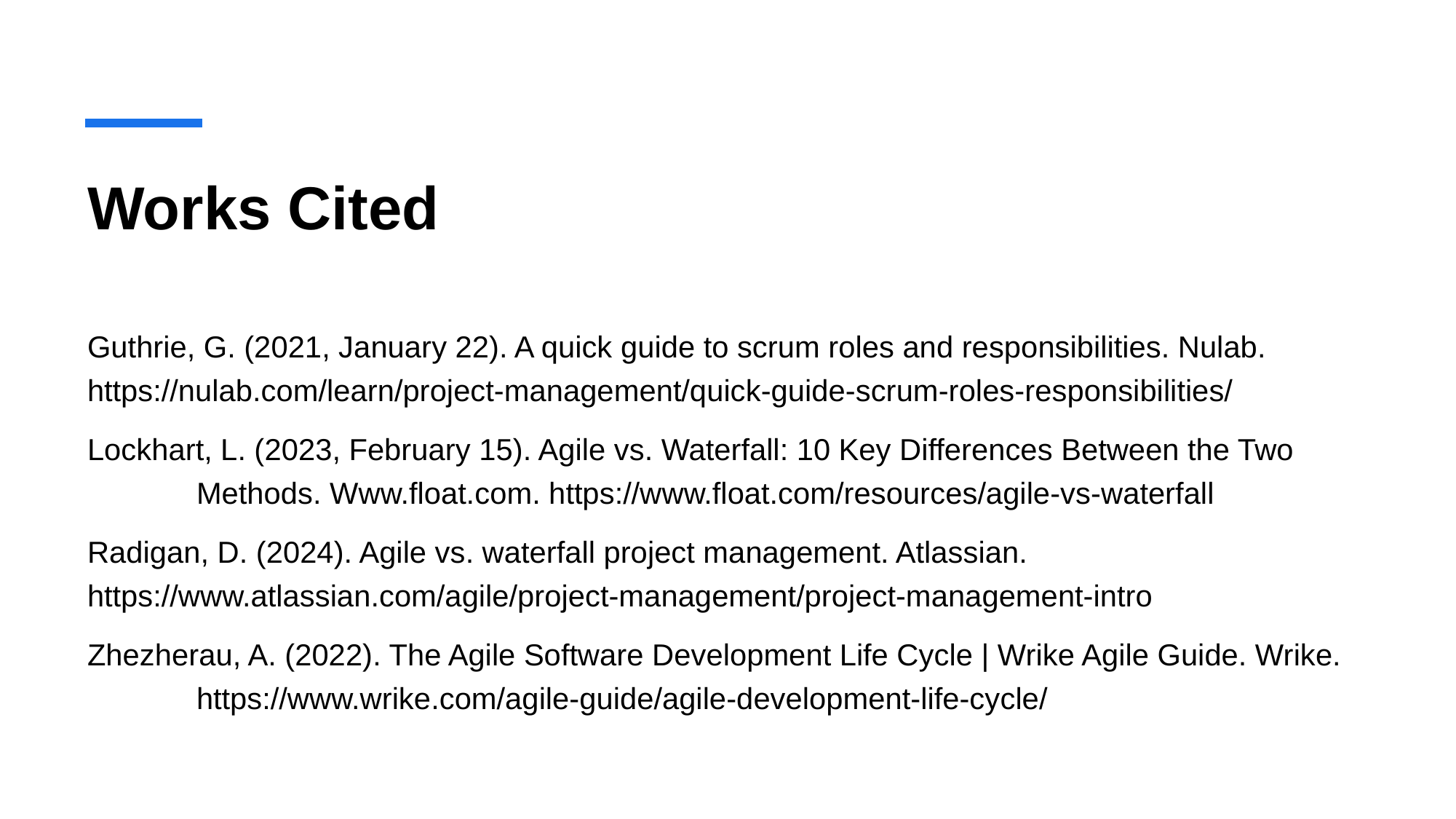

# Works Cited
Guthrie, G. (2021, January 22). A quick guide to scrum roles and responsibilities. Nulab. 	https://nulab.com/learn/project-management/quick-guide-scrum-roles-responsibilities/
Lockhart, L. (2023, February 15). Agile vs. Waterfall: 10 Key Differences Between the Two 	Methods. Www.float.com. https://www.float.com/resources/agile-vs-waterfall
Radigan, D. (2024). Agile vs. waterfall project management. Atlassian. 	https://www.atlassian.com/agile/project-management/project-management-intro
Zhezherau, A. (2022). The Agile Software Development Life Cycle | Wrike Agile Guide. Wrike. 	https://www.wrike.com/agile-guide/agile-development-life-cycle/